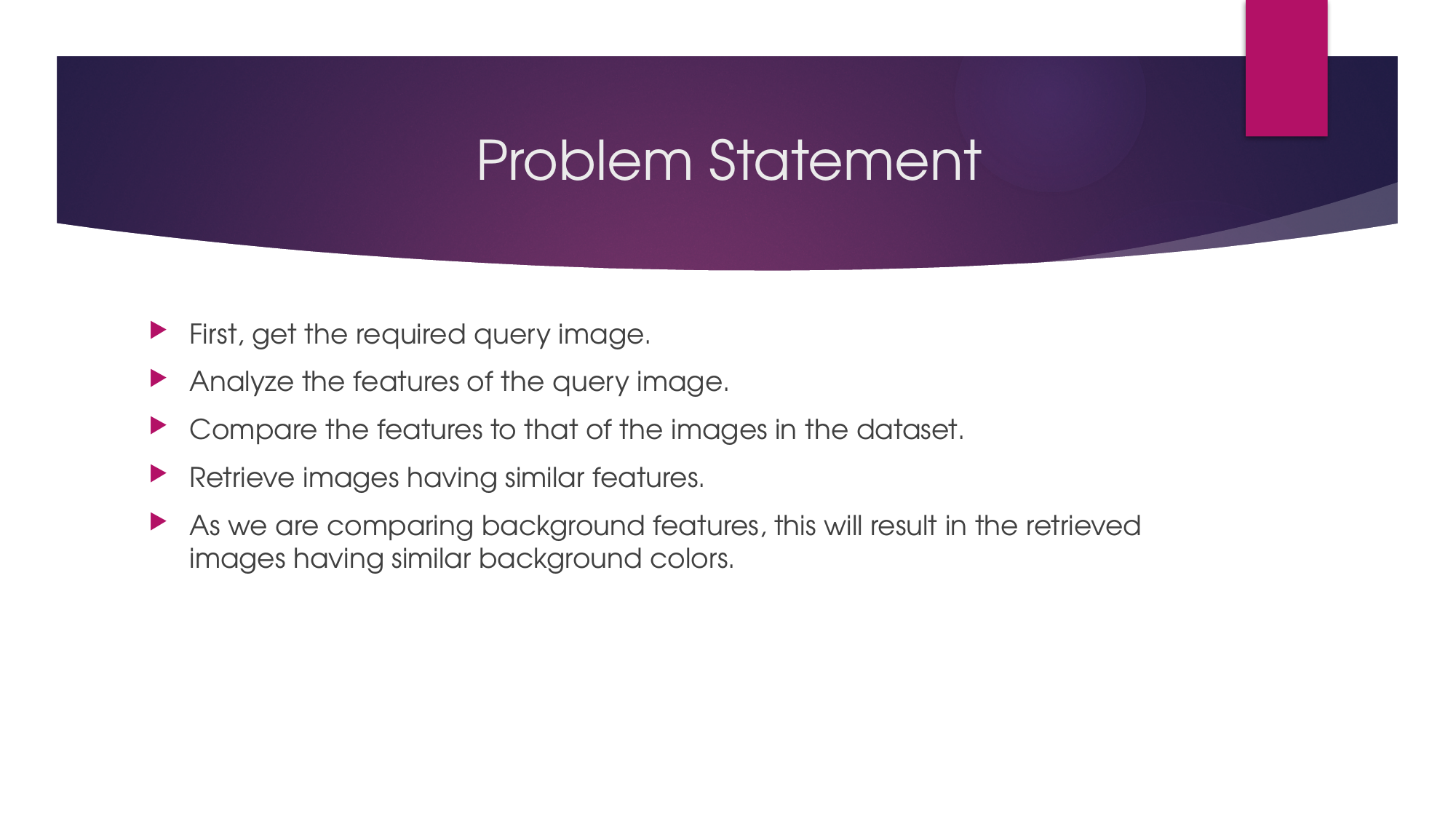

# Problem Statement
First, get the required query image.
Analyze the features of the query image.
Compare the features to that of the images in the dataset.
Retrieve images having similar features.
As we are comparing background features, this will result in the retrieved images having similar background colors.